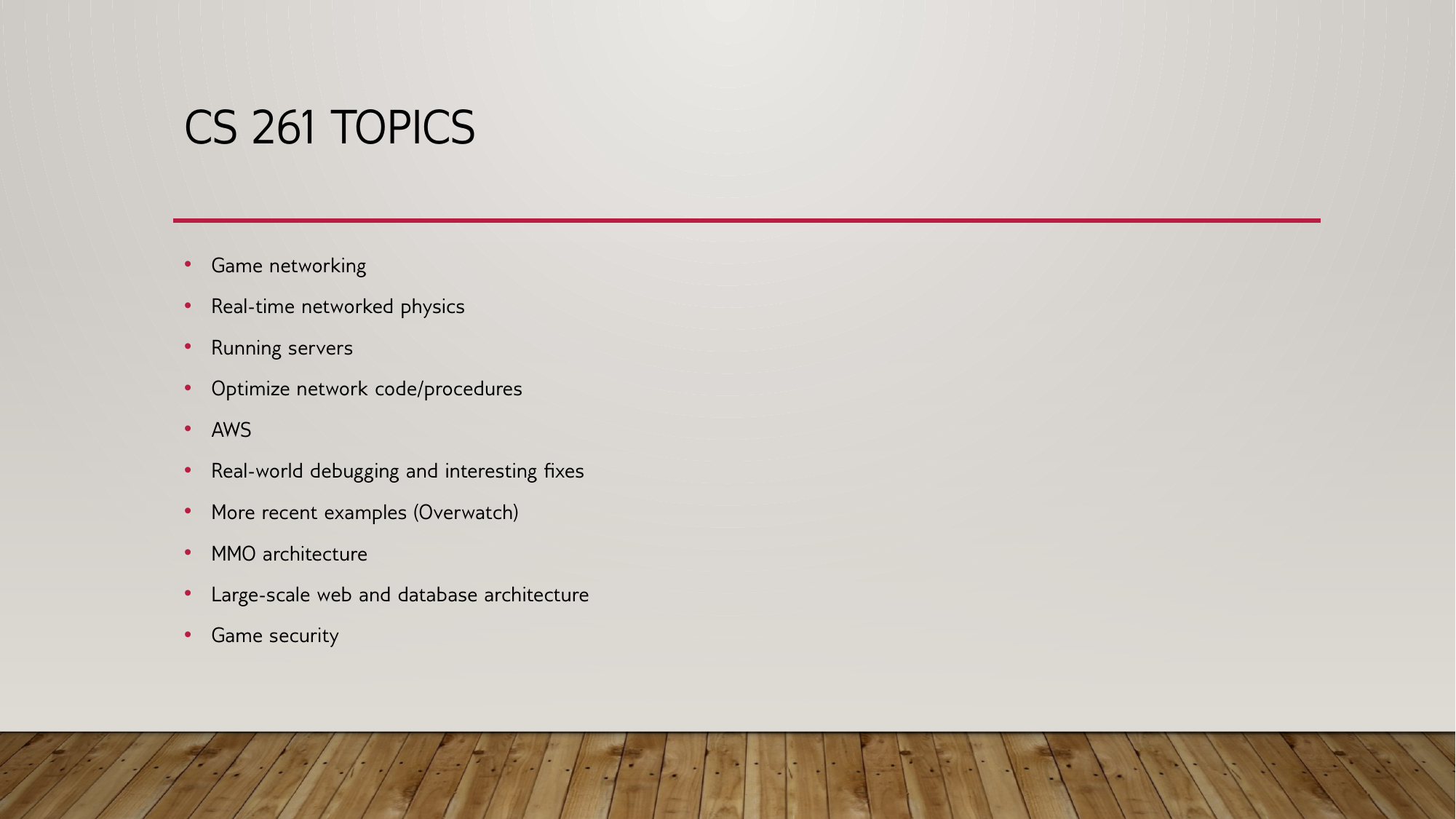

# CS 261 Topics
Game networking
Real-time networked physics
Running servers
Optimize network code/procedures
AWS
Real-world debugging and interesting fixes
More recent examples (Overwatch)
MMO architecture
Large-scale web and database architecture
Game security